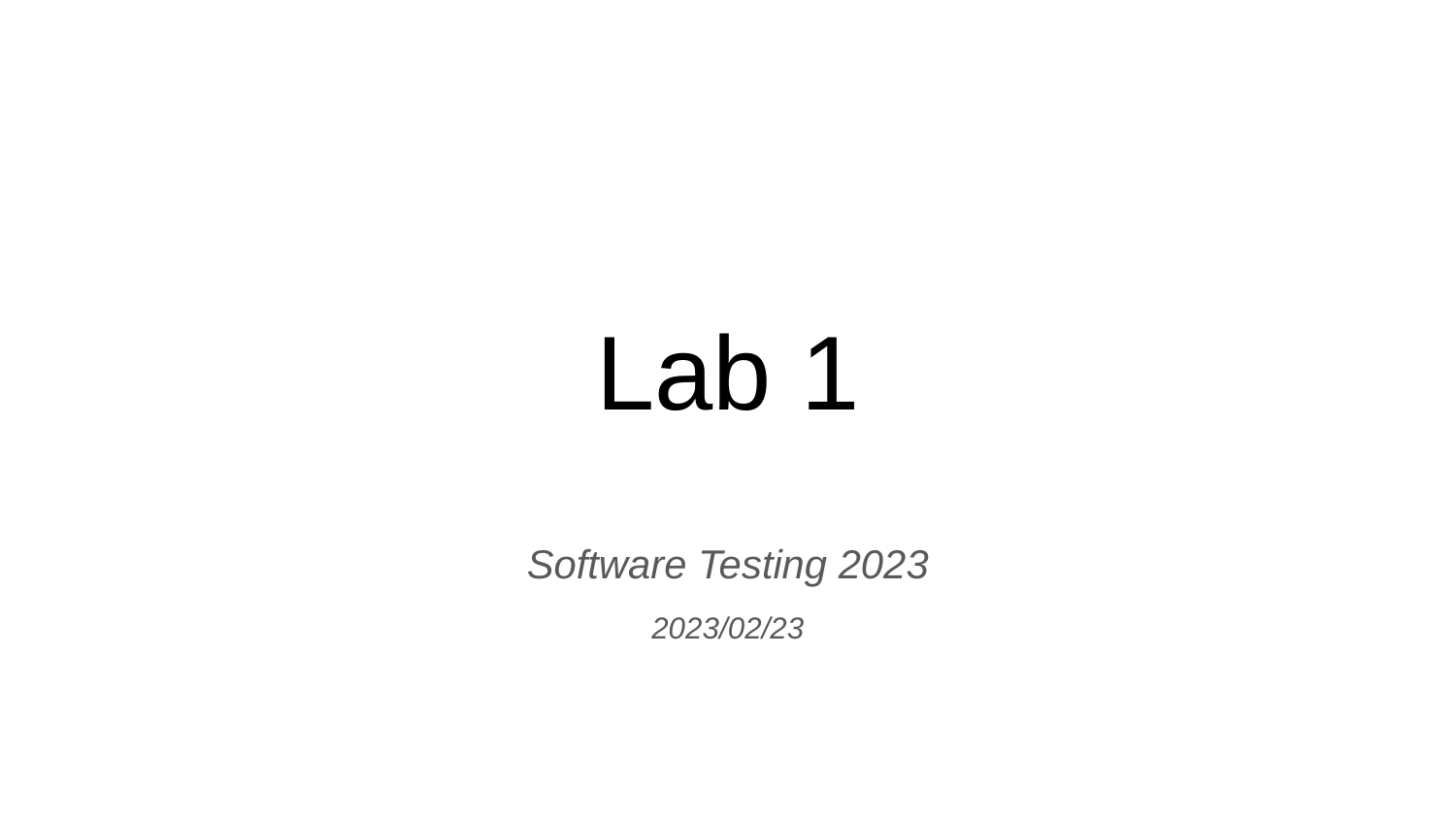

# Lab 1
Software Testing 2023

2023/02/23